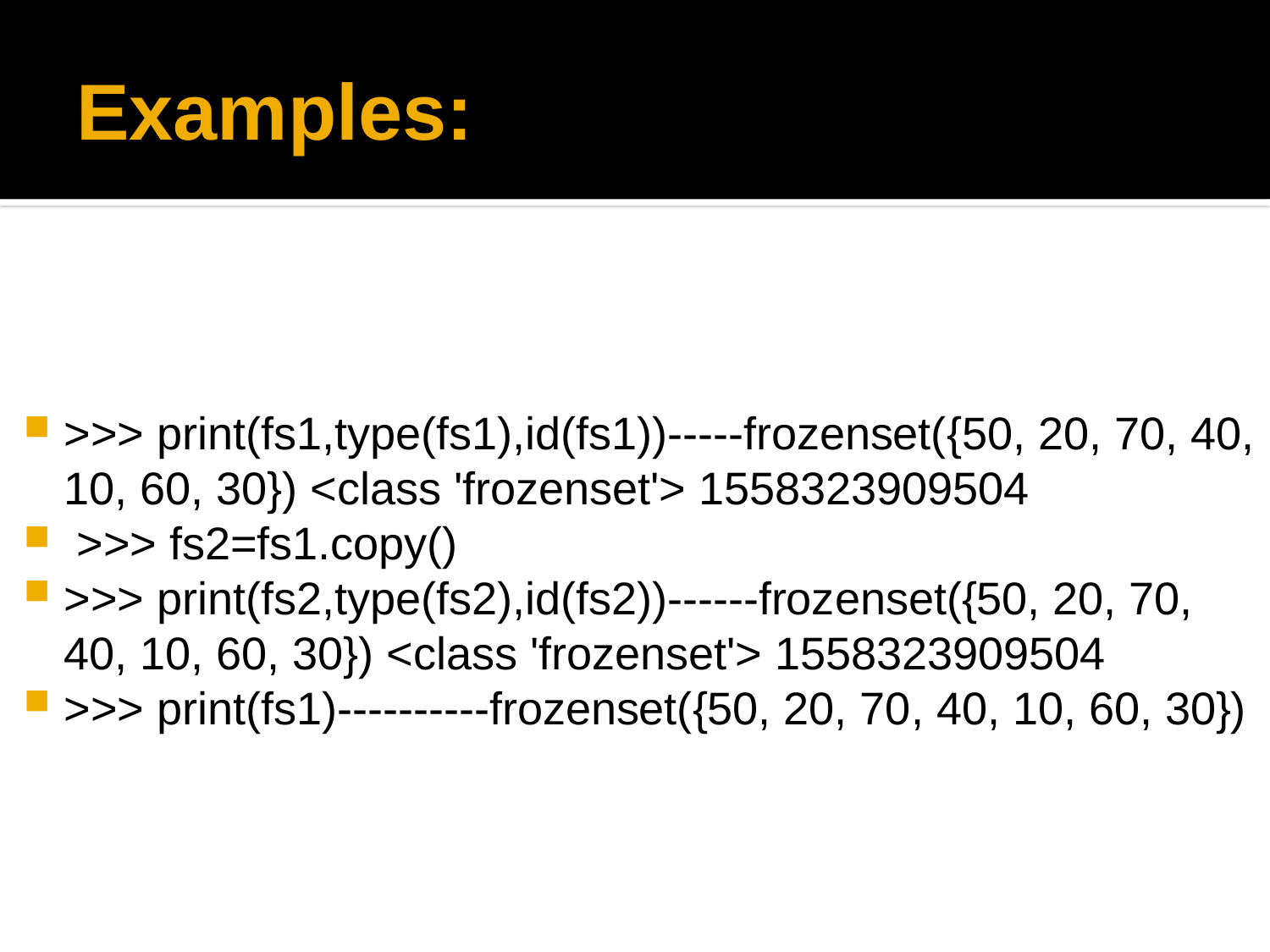

# Examples:
>>> print(fs1,type(fs1),id(fs1))-----frozenset({50, 20, 70, 40, 10, 60, 30}) <class 'frozenset'> 1558323909504
 >>> fs2=fs1.copy()
>>> print(fs2,type(fs2),id(fs2))------frozenset({50, 20, 70, 40, 10, 60, 30}) <class 'frozenset'> 1558323909504
>>> print(fs1)----------frozenset({50, 20, 70, 40, 10, 60, 30})